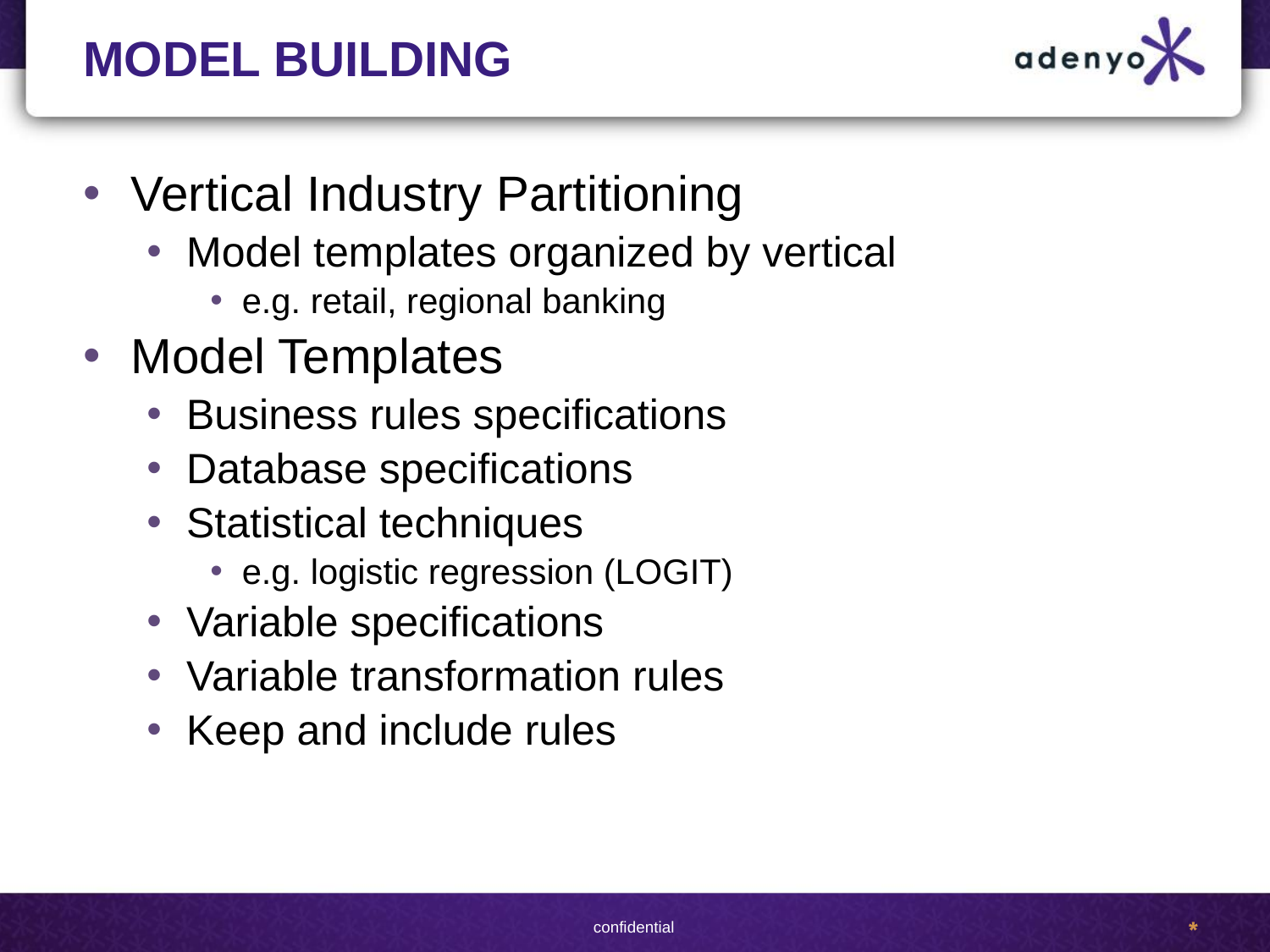

# MODEL BUILDING
Vertical Industry Partitioning
Model templates organized by vertical
e.g. retail, regional banking
Model Templates
Business rules specifications
Database specifications
Statistical techniques
e.g. logistic regression (LOGIT)
Variable specifications
Variable transformation rules
Keep and include rules
*